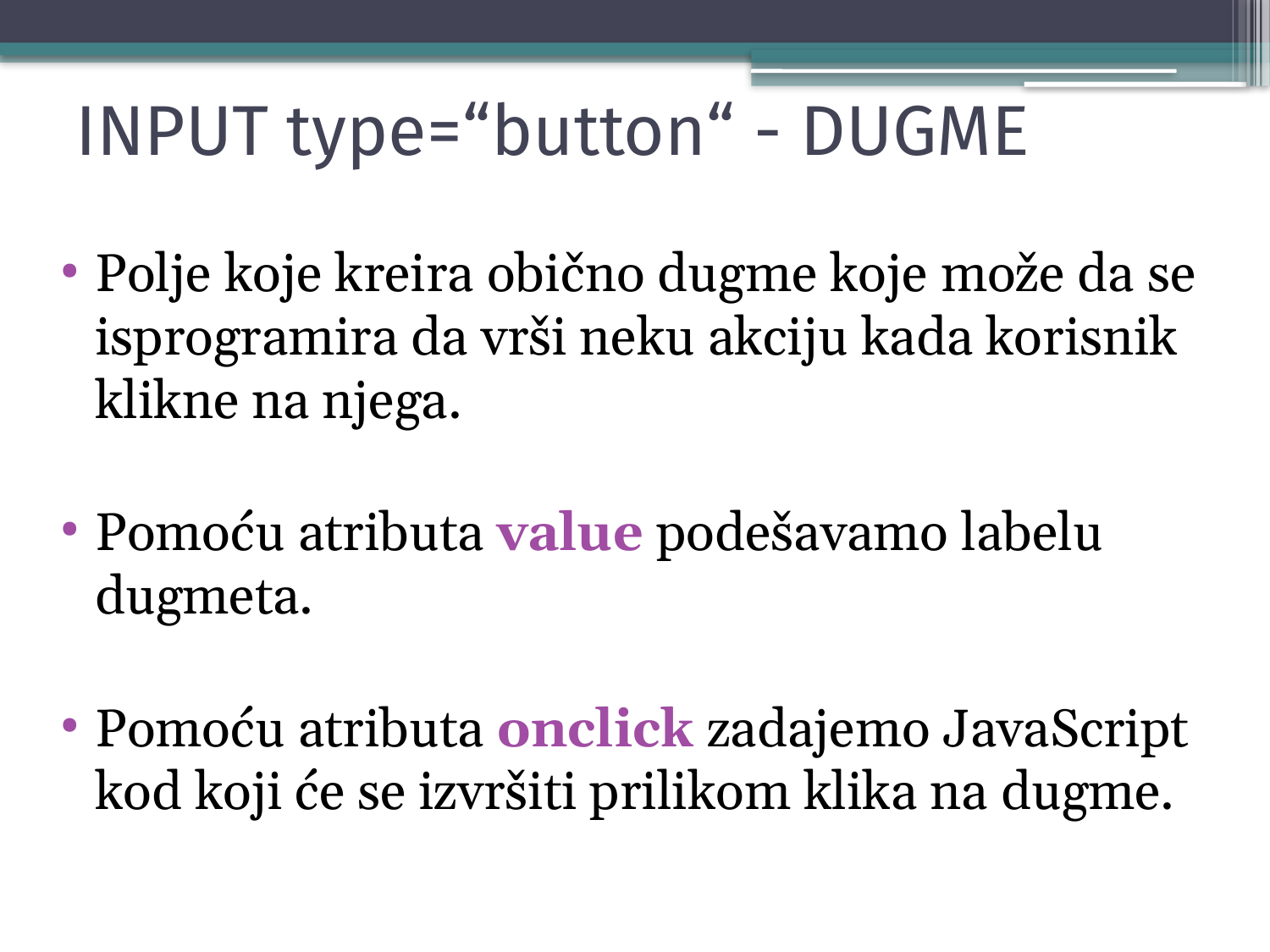

# INPUT type=“button“ - DUGME
Polje koje kreira obično dugme koje može da se isprogramira da vrši neku akciju kada korisnik klikne na njega.
Pomoću atributa value podešavamo labelu dugmeta.
Pomoću atributa onclick zadajemo JavaScript kod koji će se izvršiti prilikom klika na dugme.